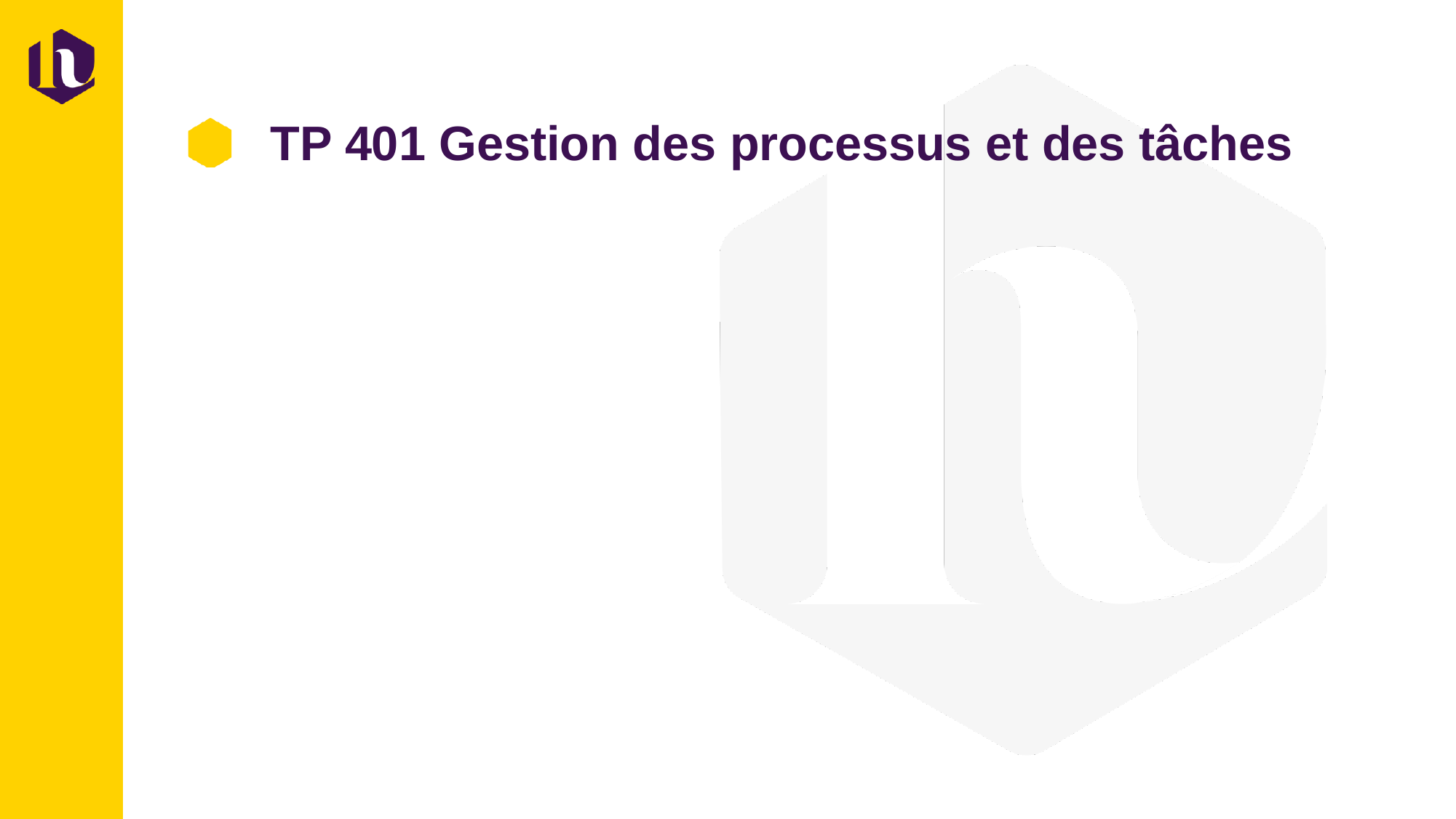

# TP 401 Gestion des processus et des tâches